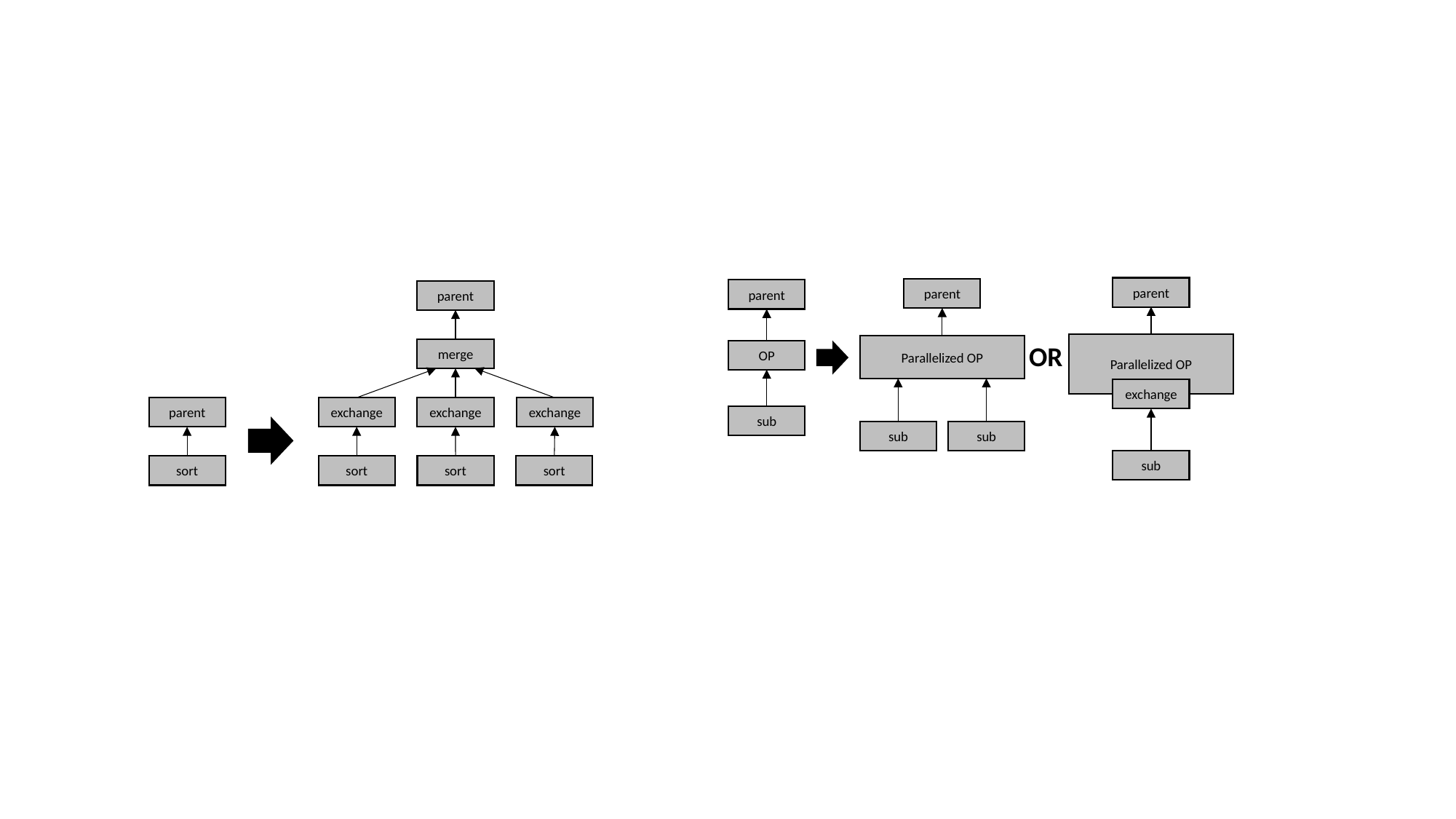

#
parent
parent
parent
parent
OR
Parallelized OP
Parallelized OP
merge
OP

exchange
parent
exchange
exchange
exchange
sub

sub
sub
sub
sort
sort
sort
sort